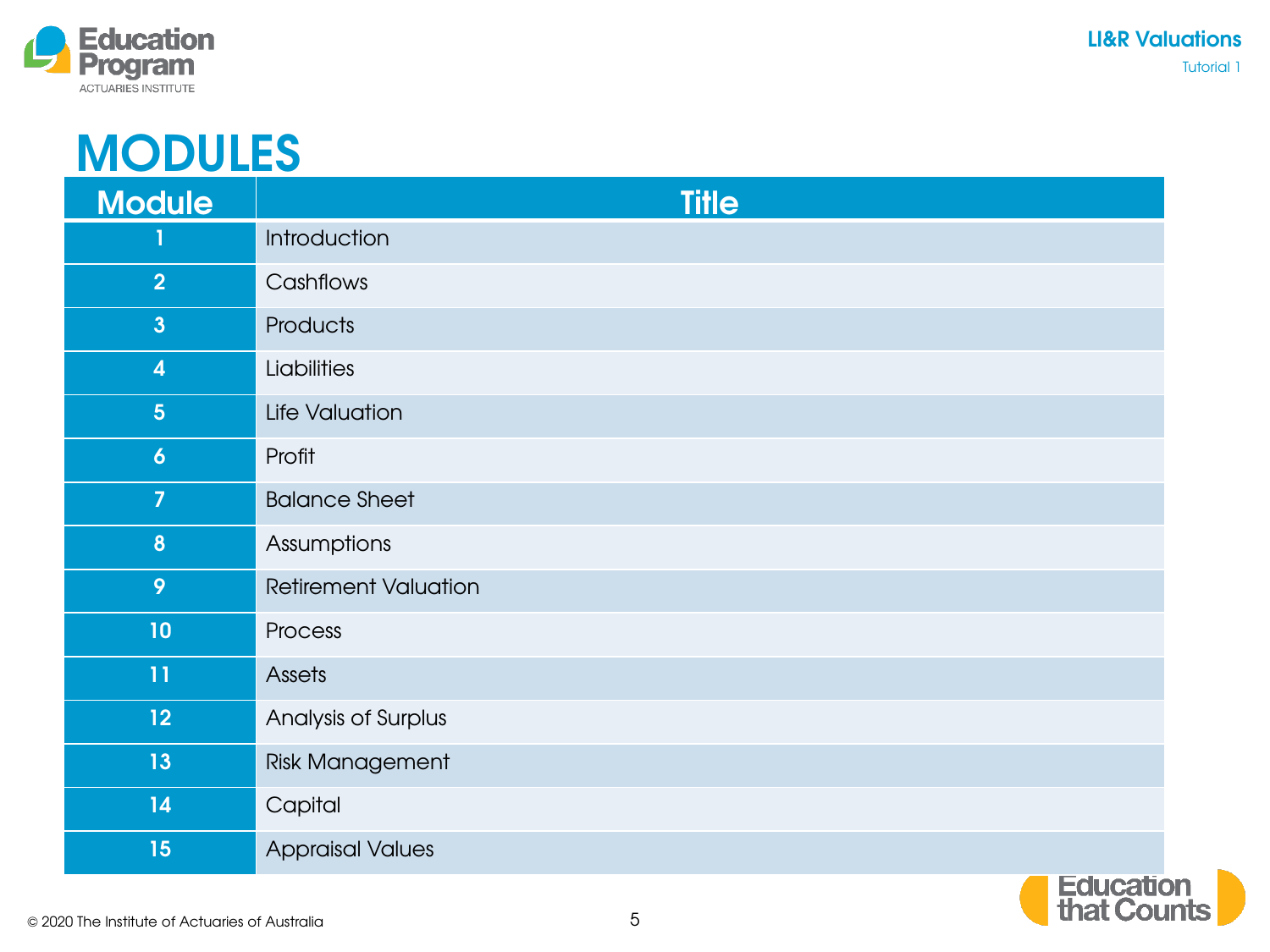

# MODULES
| Module | Title |
| --- | --- |
| 1 | Introduction |
| 2 | Cashflows |
| 3 | Products |
| 4 | Liabilities |
| 5 | Life Valuation |
| 6 | Profit |
| 7 | Balance Sheet |
| 8 | Assumptions |
| 9 | Retirement Valuation |
| 10 | Process |
| 11 | Assets |
| 12 | Analysis of Surplus |
| 13 | Risk Management |
| 14 | Capital |
| 15 | Appraisal Values |